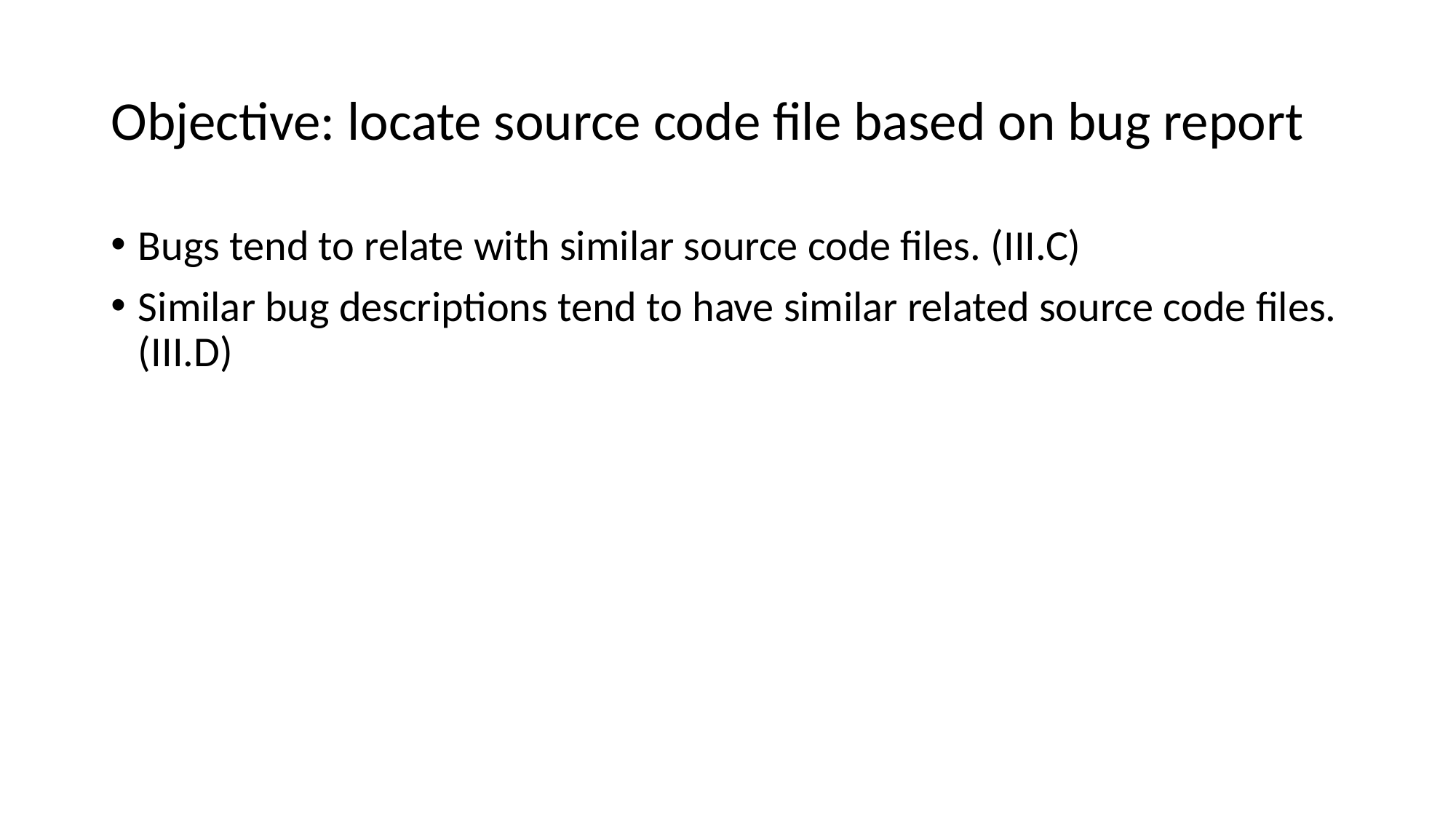

# Objective: locate source code file based on bug report
Bugs tend to relate with similar source code files. (III.C)
Similar bug descriptions tend to have similar related source code files. (III.D)